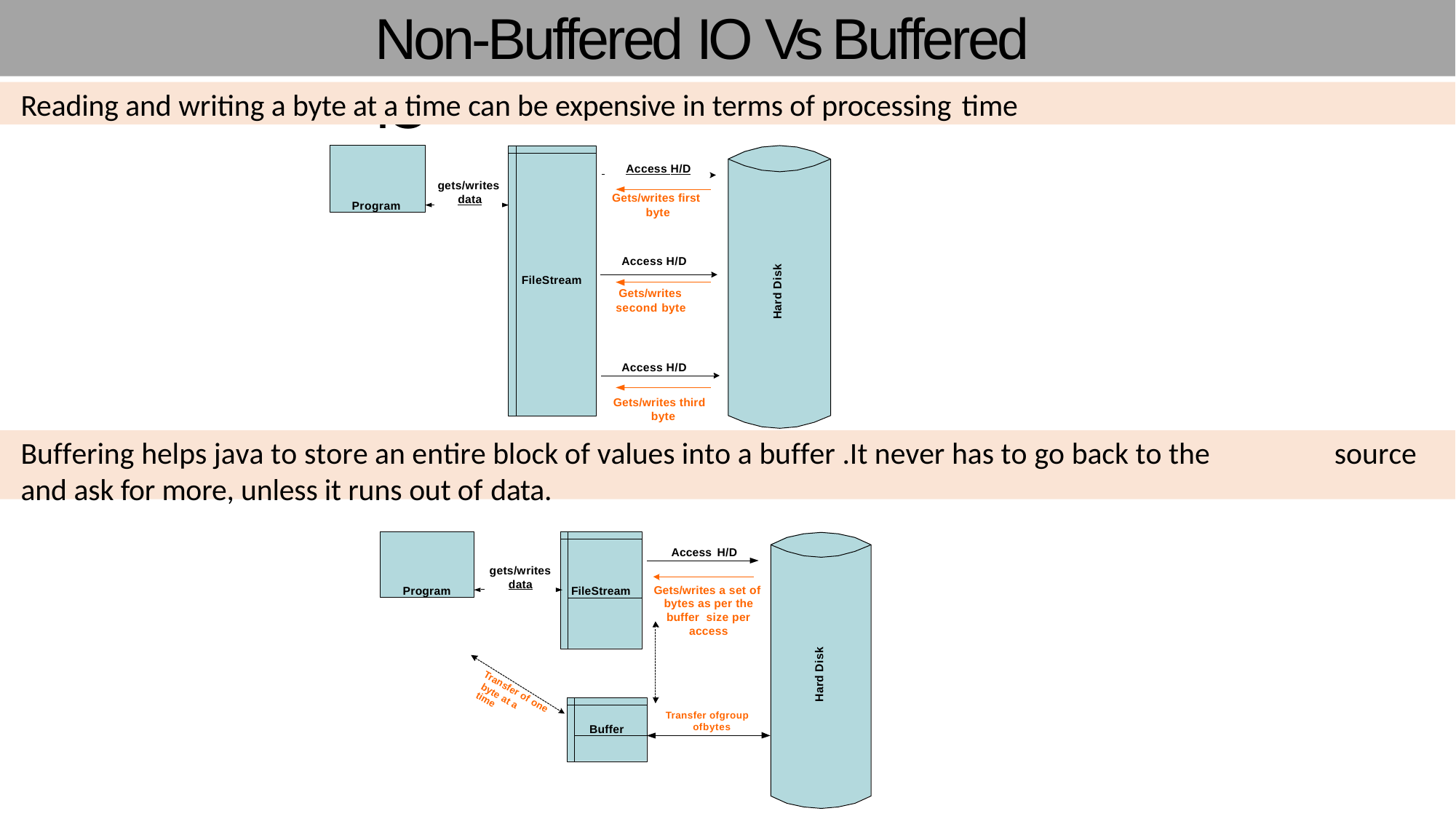

# Non-Buffered IO Vs Buffered IO

Reading and writing a byte at a time can be expensive in terms of processing time

Program
 	Access H/D
gets/writes
 	data

Gets/writes first  byte
Access H/D
Hard Disk
FileStream
Gets/writes
second byte
Access H/D

Gets/writes third  byte
Buffering helps java to store an entire block of values into a buffer .It never has to go back to the	source  and ask for more, unless it runs out of data.

Program

FileStream
Access H/D

gets/writes
 	data

Gets/writes a set of  bytes as per the buffer  size per access

Hard Disk
Transfer of one
byte at a time

Buffer
Transfer ofgroup  ofbytes